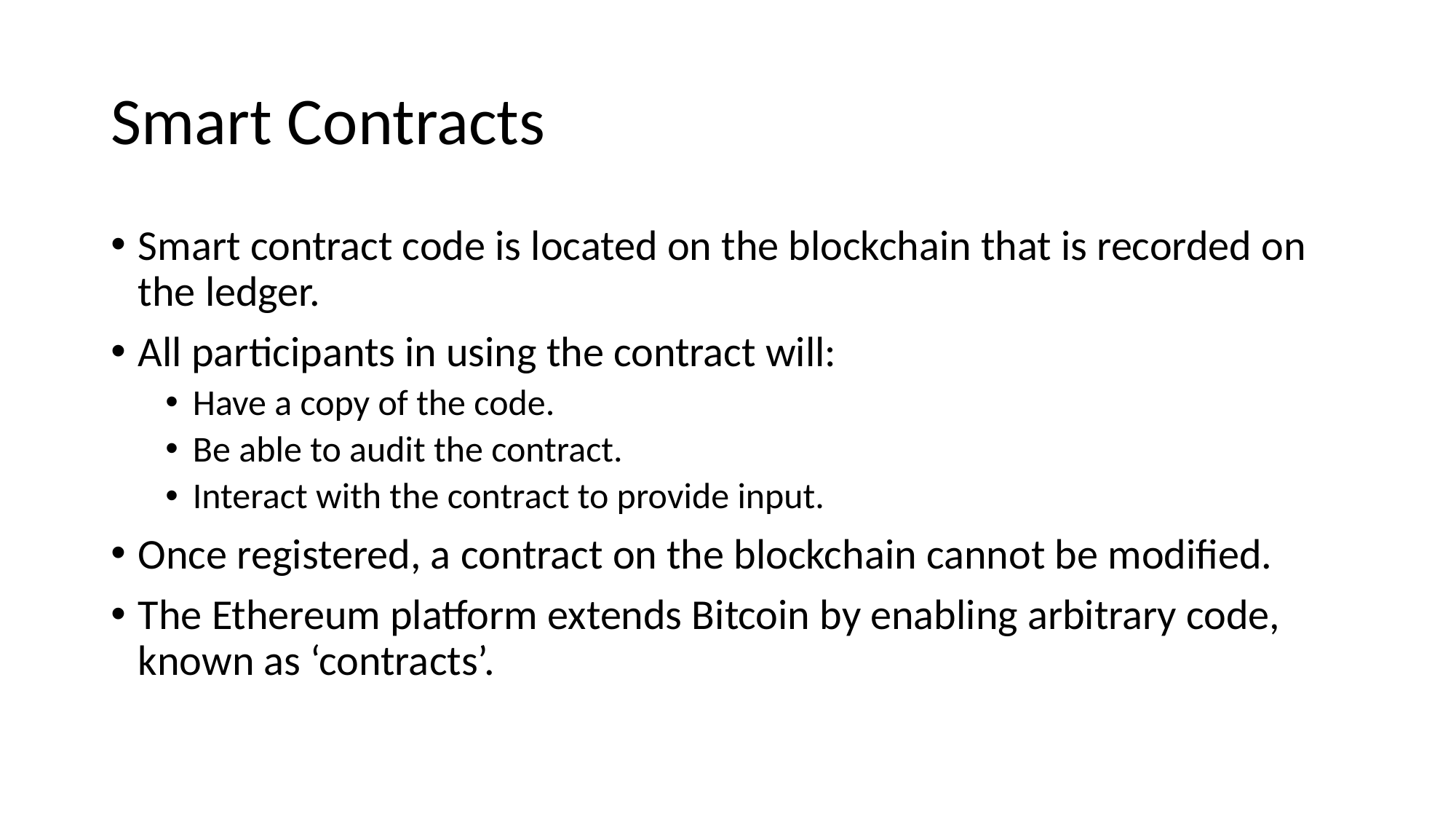

# Smart Contracts
Smart contract code is located on the blockchain that is recorded on the ledger.
All participants in using the contract will:
Have a copy of the code.
Be able to audit the contract.
Interact with the contract to provide input.
Once registered, a contract on the blockchain cannot be modified.
The Ethereum platform extends Bitcoin by enabling arbitrary code, known as ‘contracts’.